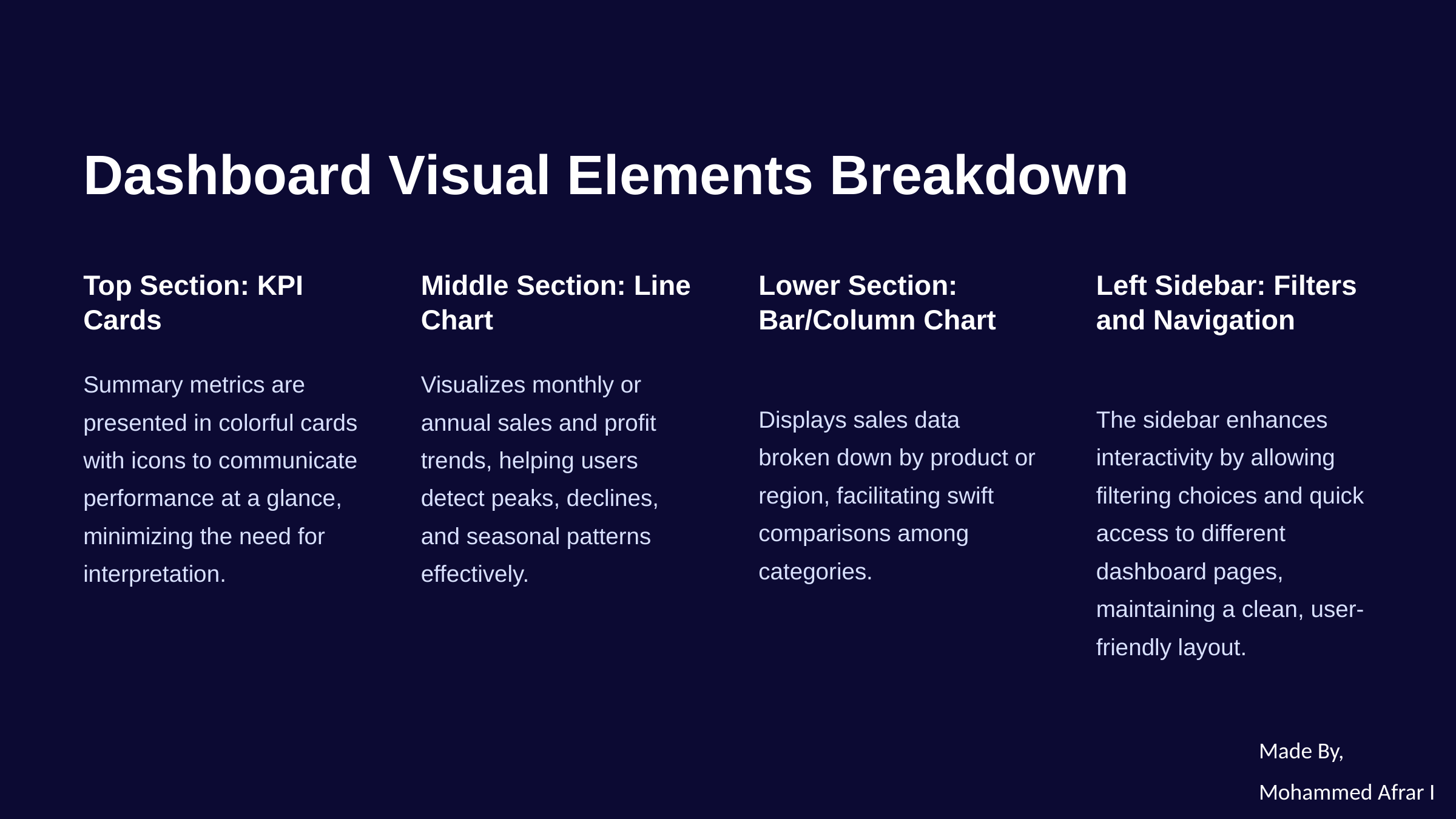

Dashboard Visual Elements Breakdown
Top Section: KPI Cards
Middle Section: Line Chart
Lower Section: Bar/Column Chart
Left Sidebar: Filters and Navigation
Summary metrics are presented in colorful cards with icons to communicate performance at a glance, minimizing the need for interpretation.
Visualizes monthly or annual sales and profit trends, helping users detect peaks, declines, and seasonal patterns effectively.
Displays sales data broken down by product or region, facilitating swift comparisons among categories.
The sidebar enhances interactivity by allowing filtering choices and quick access to different dashboard pages, maintaining a clean, user-friendly layout.
Made By,
Mohammed Afrar I